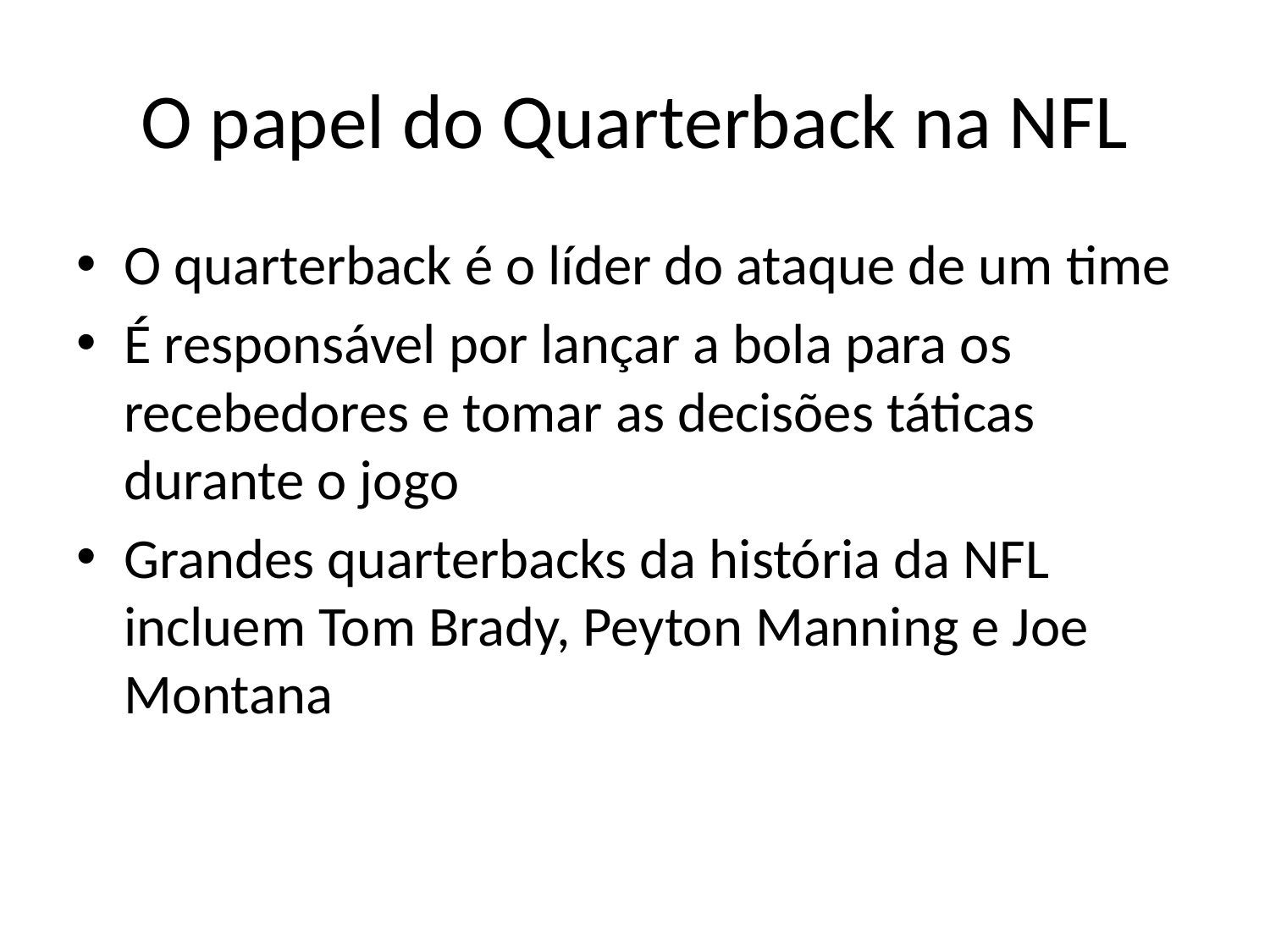

# O papel do Quarterback na NFL
O quarterback é o líder do ataque de um time
É responsável por lançar a bola para os recebedores e tomar as decisões táticas durante o jogo
Grandes quarterbacks da história da NFL incluem Tom Brady, Peyton Manning e Joe Montana